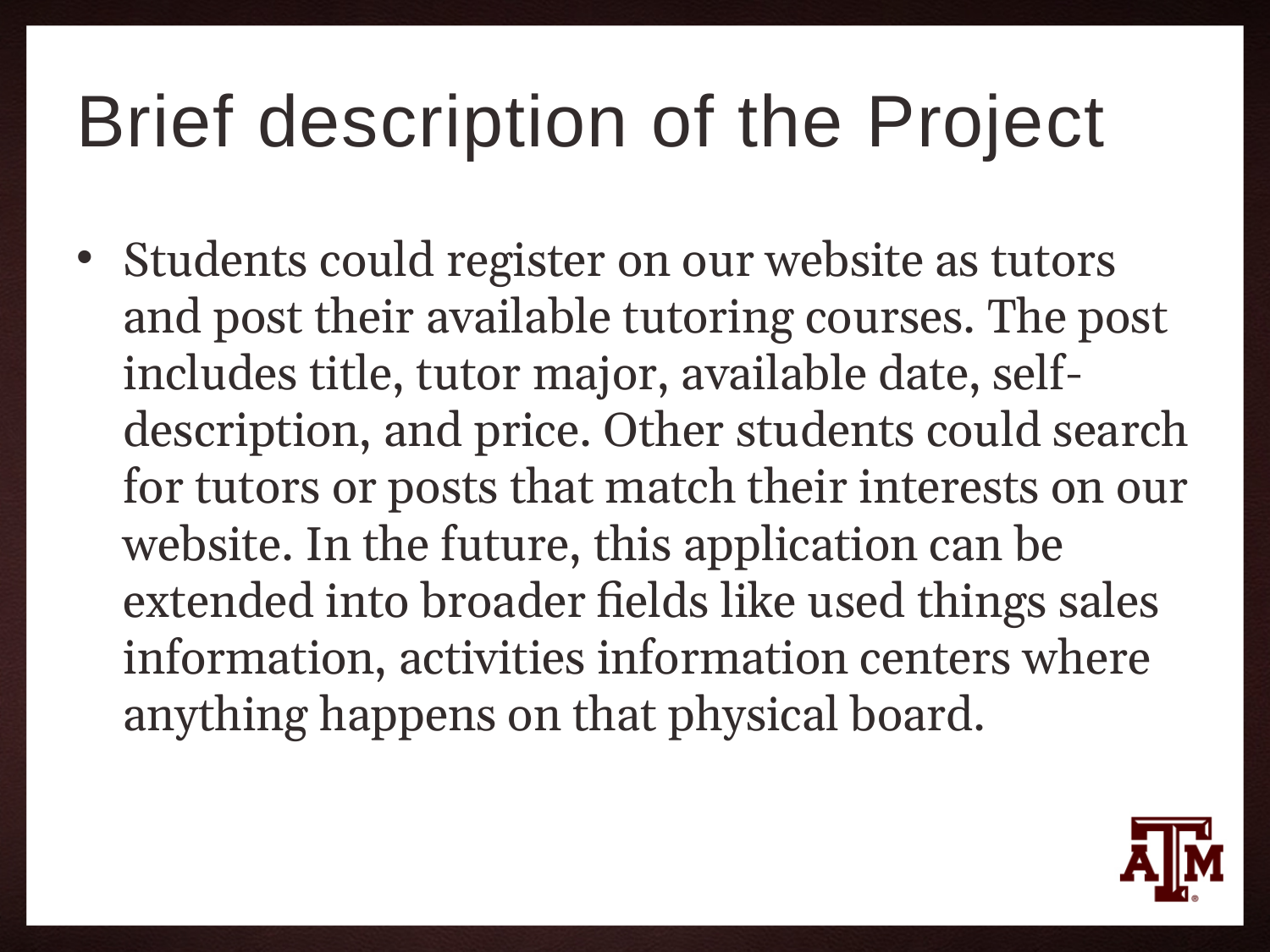

# Brief description of the Project
Students could register on our website as tutors and post their available tutoring courses. The post includes title, tutor major, available date, self-description, and price. Other students could search for tutors or posts that match their interests on our website. In the future, this application can be extended into broader fields like used things sales information, activities information centers where anything happens on that physical board.